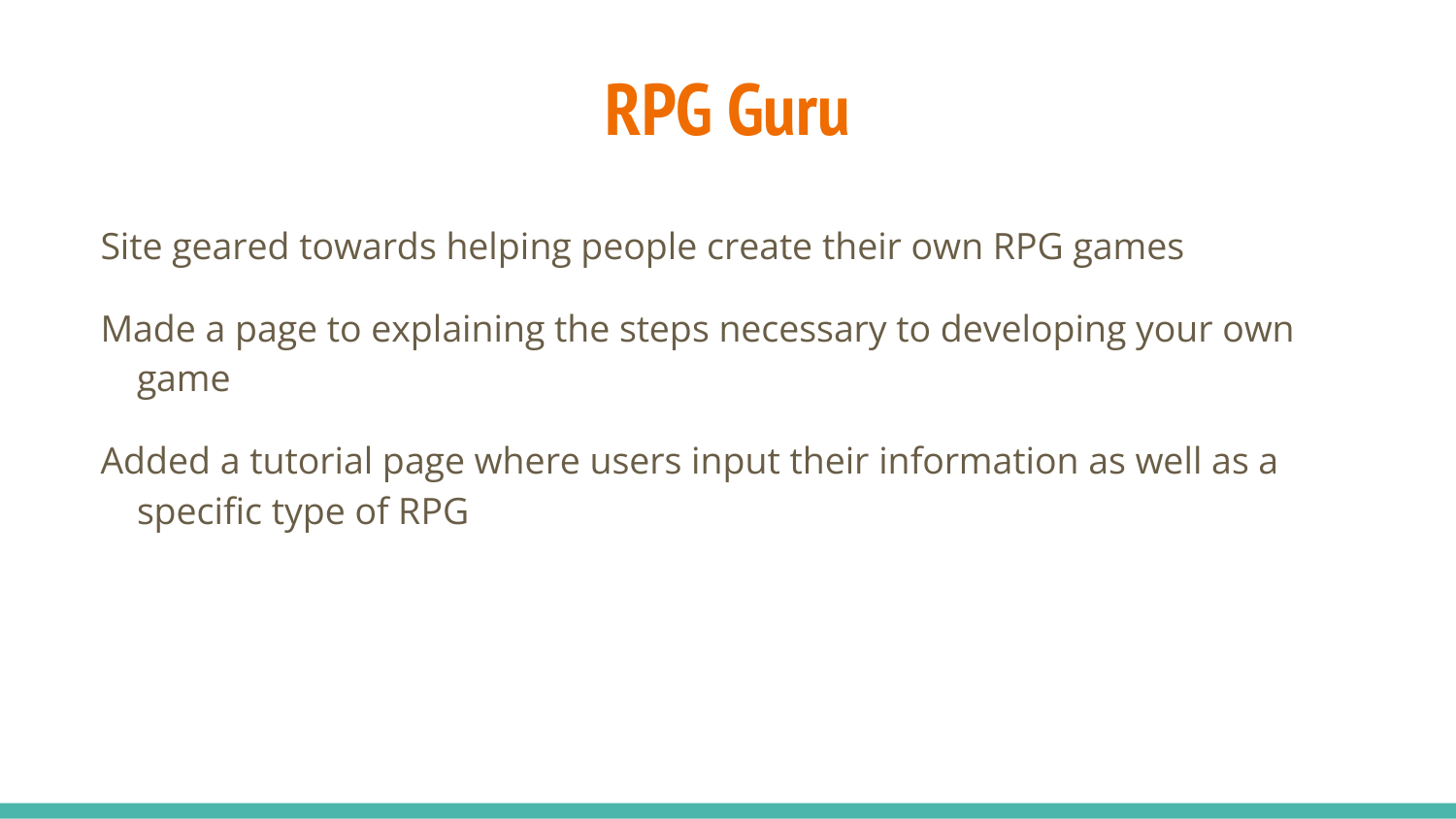

# RPG Guru
Site geared towards helping people create their own RPG games
Made a page to explaining the steps necessary to developing your own game
Added a tutorial page where users input their information as well as a specific type of RPG